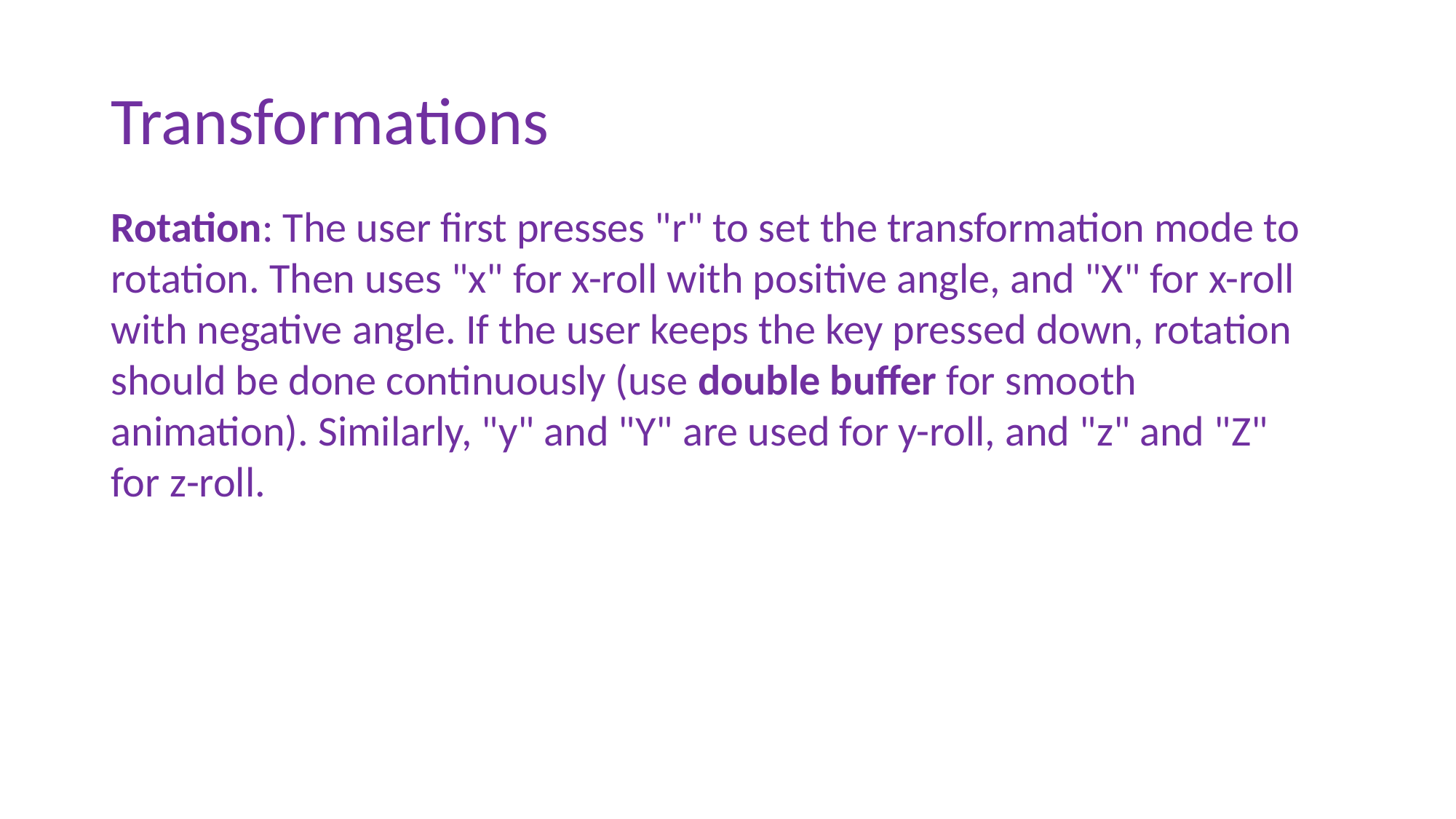

# Transformations
Rotation: The user first presses "r" to set the transformation mode to rotation. Then uses "x" for x-roll with positive angle, and "X" for x-roll with negative angle. If the user keeps the key pressed down, rotation should be done continuously (use double buffer for smooth animation). Similarly, "y" and "Y" are used for y-roll, and "z" and "Z" for z-roll.